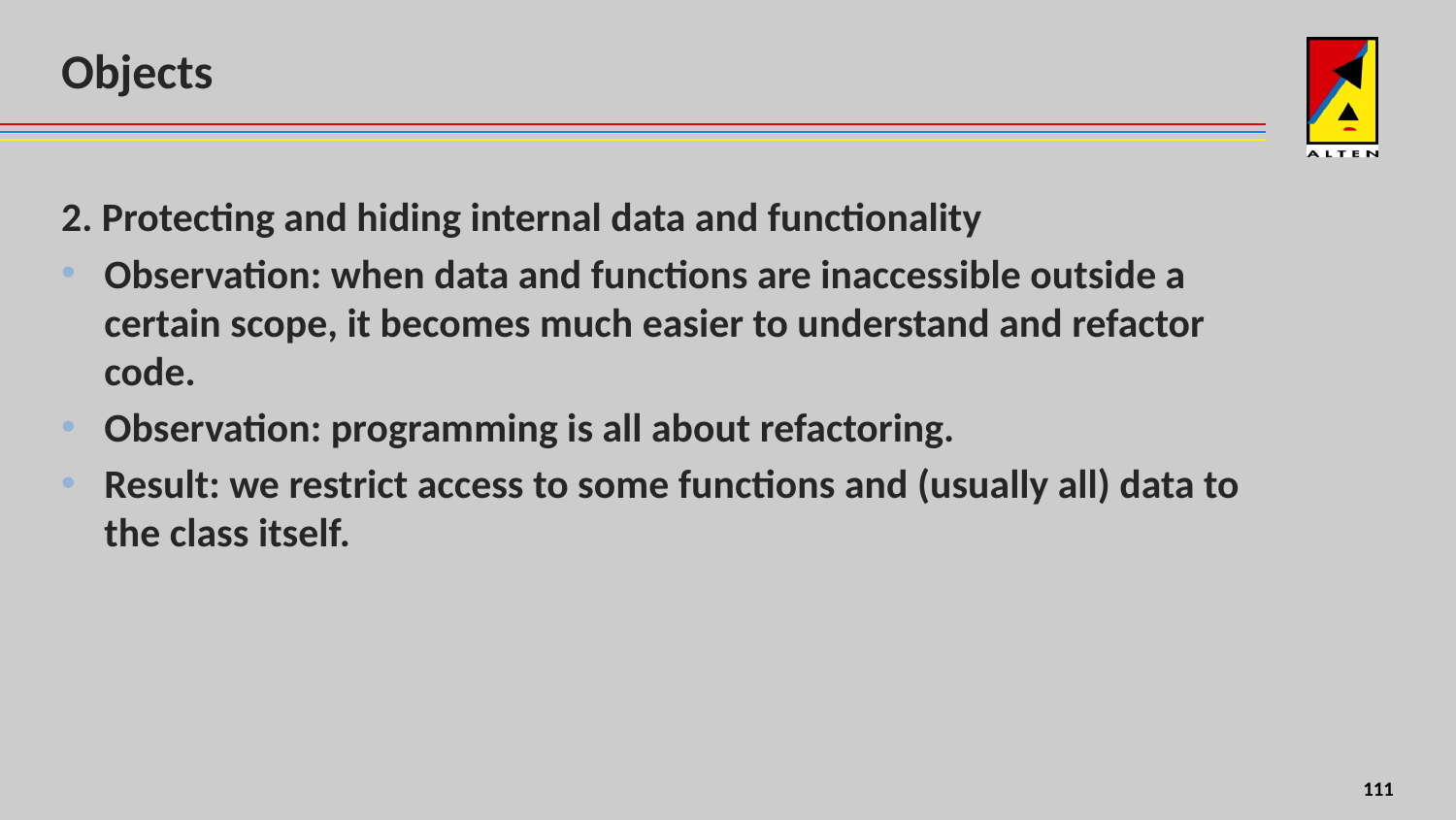

# Objects
2. Protecting and hiding internal data and functionality
Observation: when data and functions are inaccessible outside a certain scope, it becomes much easier to understand and refactor code.
Observation: programming is all about refactoring.
Result: we restrict access to some functions and (usually all) data to the class itself.
111